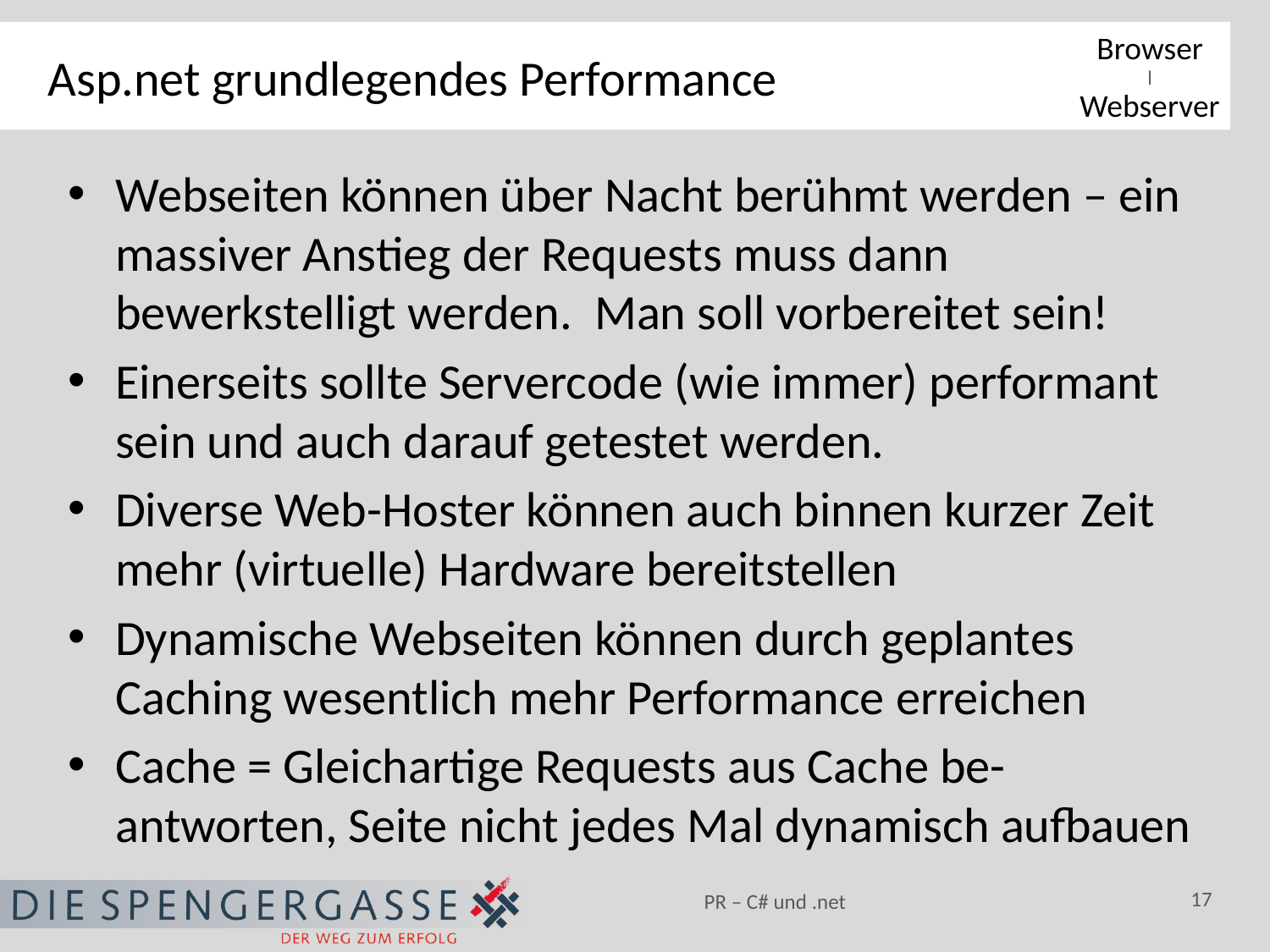

# Asp.net grundlegendes Performance
Browser
|
Webserver
Webseiten können über Nacht berühmt werden – ein massiver Anstieg der Requests muss dann bewerkstelligt werden.  Man soll vorbereitet sein!
Einerseits sollte Servercode (wie immer) performant sein und auch darauf getestet werden.
Diverse Web-Hoster können auch binnen kurzer Zeit mehr (virtuelle) Hardware bereitstellen
Dynamische Webseiten können durch geplantes Caching wesentlich mehr Performance erreichen
Cache = Gleichartige Requests aus Cache be-antworten, Seite nicht jedes Mal dynamisch aufbauen
17
PR – C# und .net